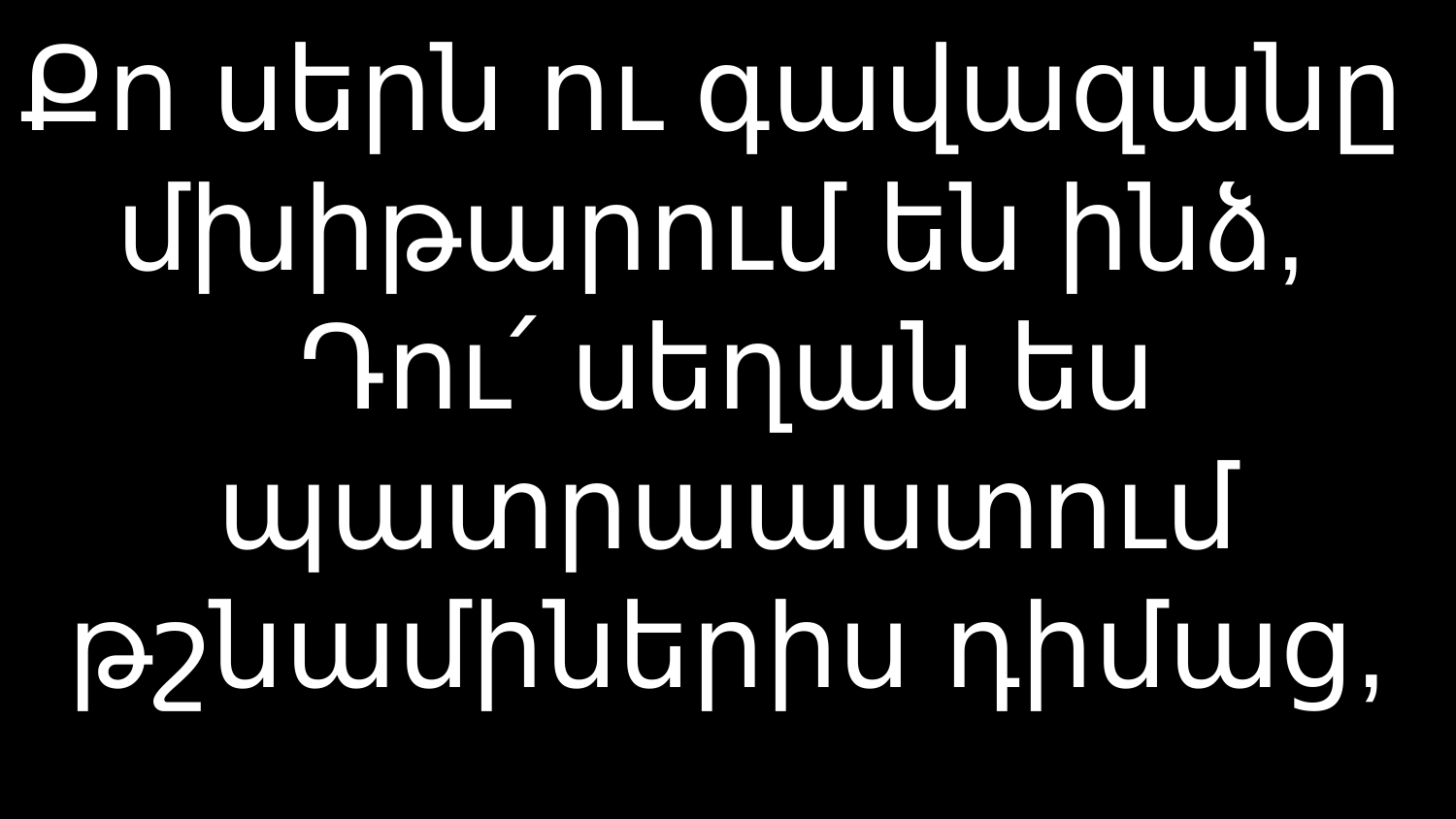

# Քո սերն ու գավազանը մխիթարում են ինձ, Դու՛ սեղան ես պատրաաստում թշնամիներիս դիմաց,